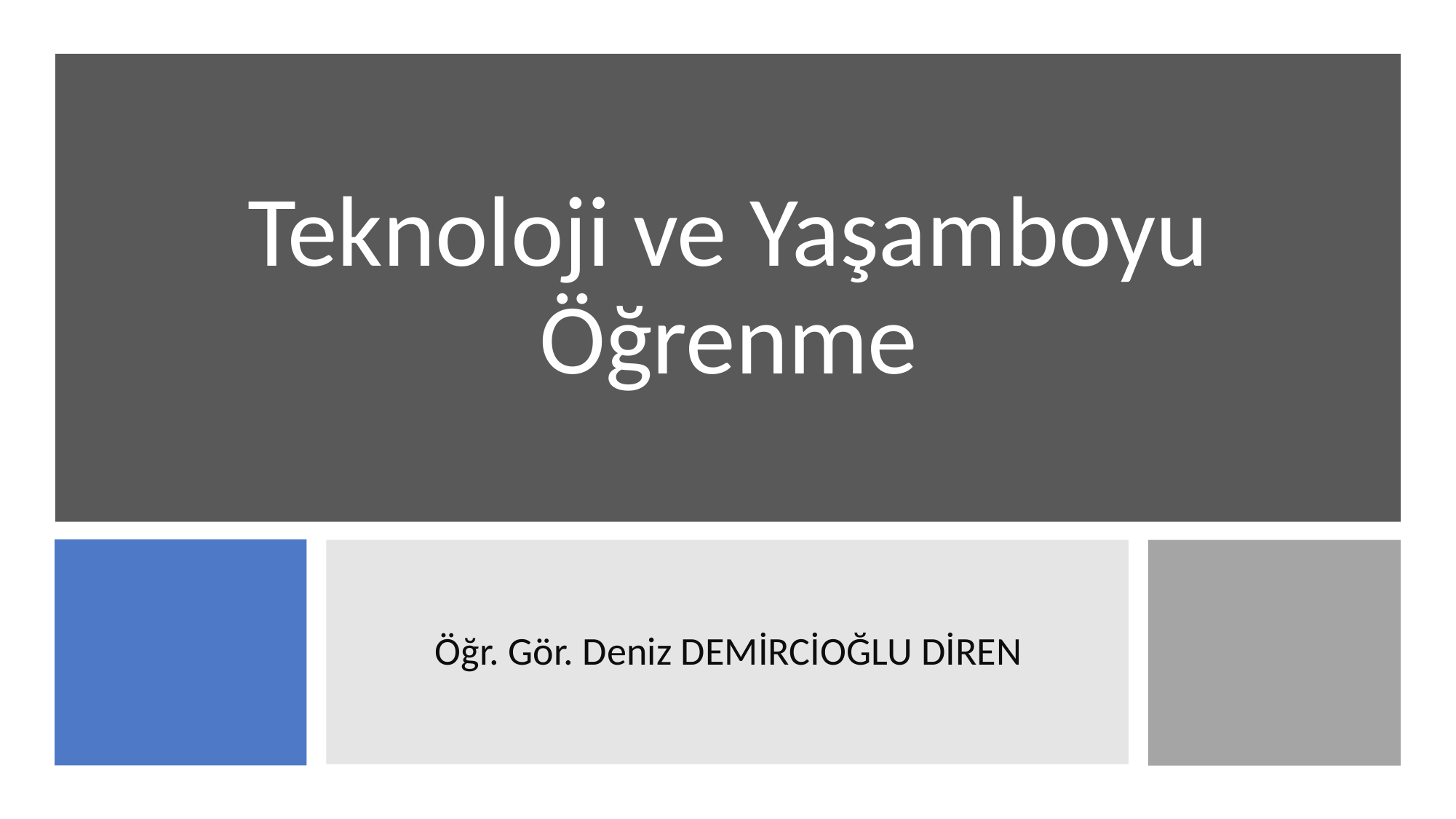

# Teknoloji ve Yaşamboyu Öğrenme

Öğr. Gör. Deniz DEMİRCİOĞLU DİREN